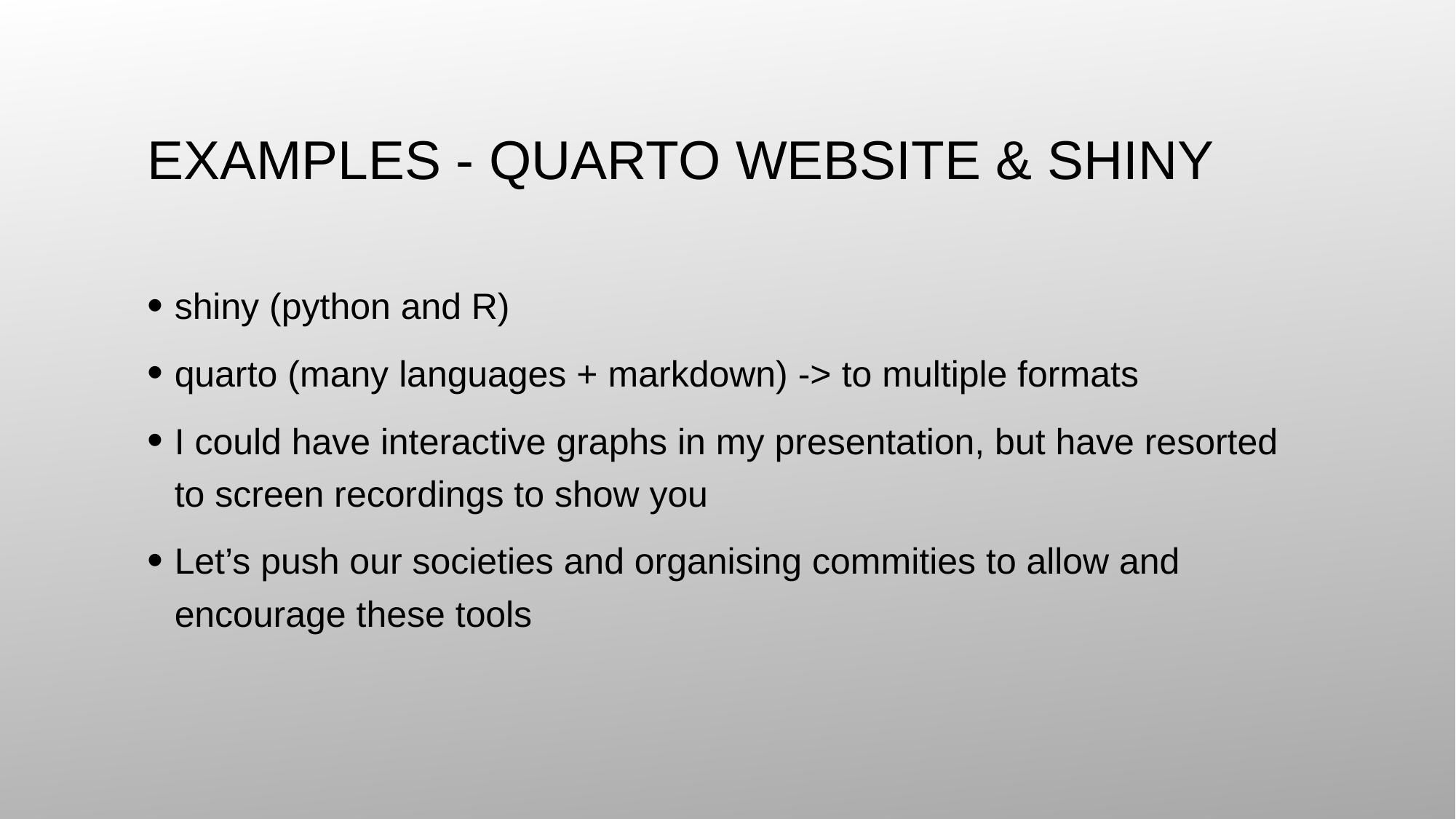

# Examples - quarto website & shiny
shiny (python and R)
quarto (many languages + markdown) -> to multiple formats
I could have interactive graphs in my presentation, but have resorted to screen recordings to show you
Let’s push our societies and organising commities to allow and encourage these tools